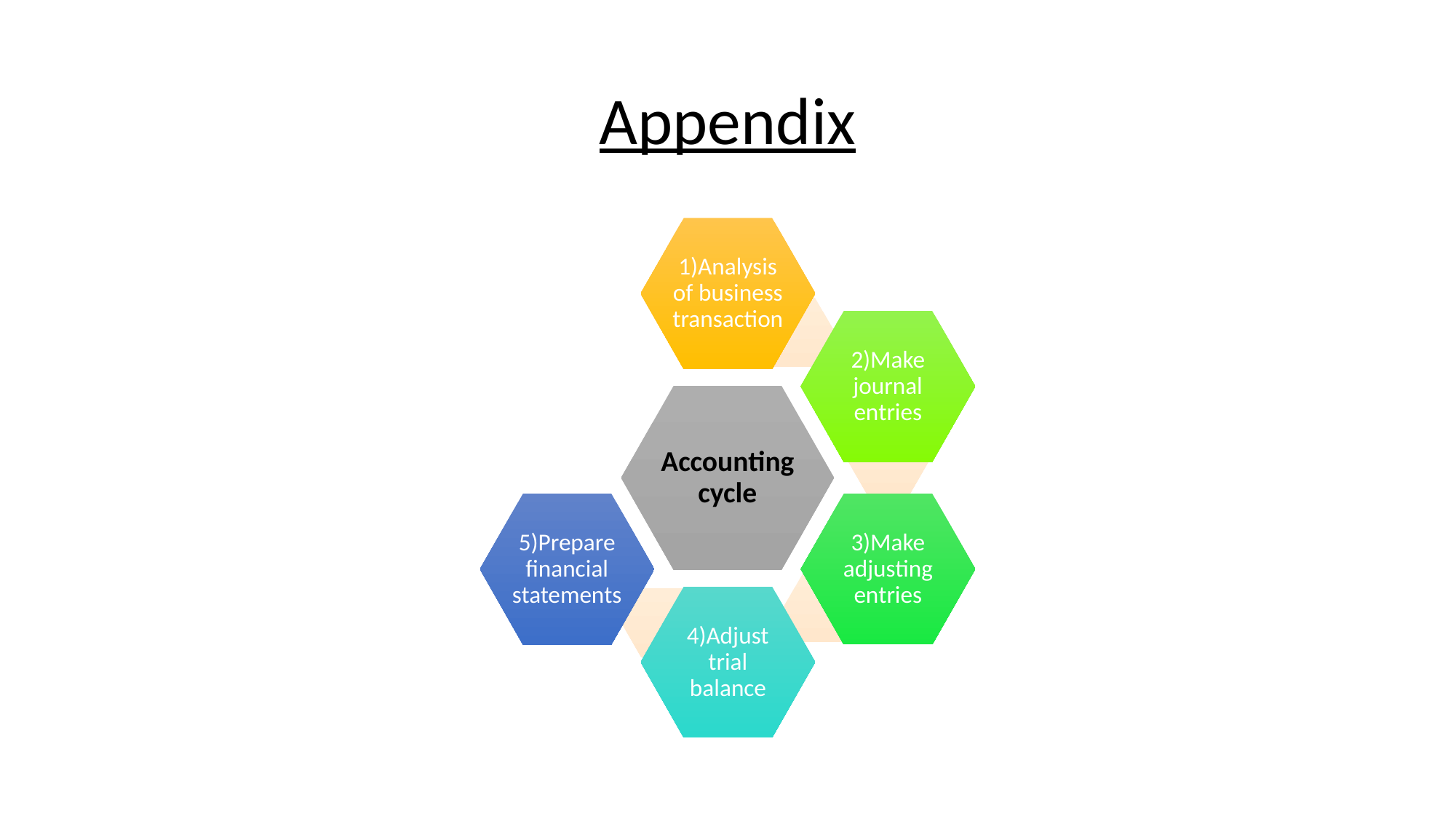

# Appendix
Accounting cycle
1)Analysis of business transaction
2)Make journal entries
3)Make adjusting entries
4)Adjust trial balance
5)Prepare financial statements